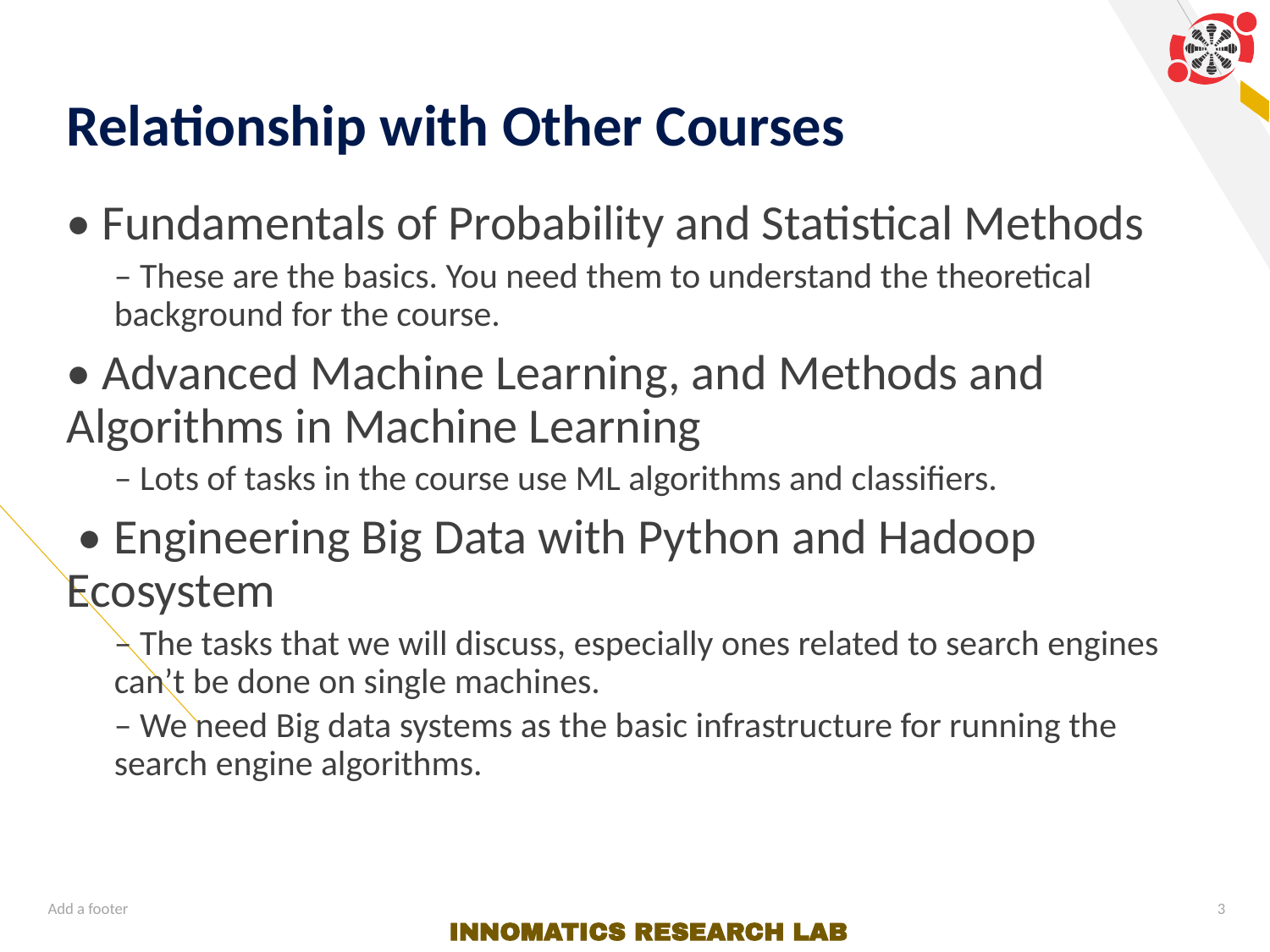

# Relationship with Other Courses
• Fundamentals of Probability and Statistical Methods
– These are the basics. You need them to understand the theoretical background for the course.
• Advanced Machine Learning, and Methods and Algorithms in Machine Learning
– Lots of tasks in the course use ML algorithms and classifiers.
 • Engineering Big Data with Python and Hadoop Ecosystem
– The tasks that we will discuss, especially ones related to search engines can’t be done on single machines.
– We need Big data systems as the basic infrastructure for running the search engine algorithms.
Add a footer
3